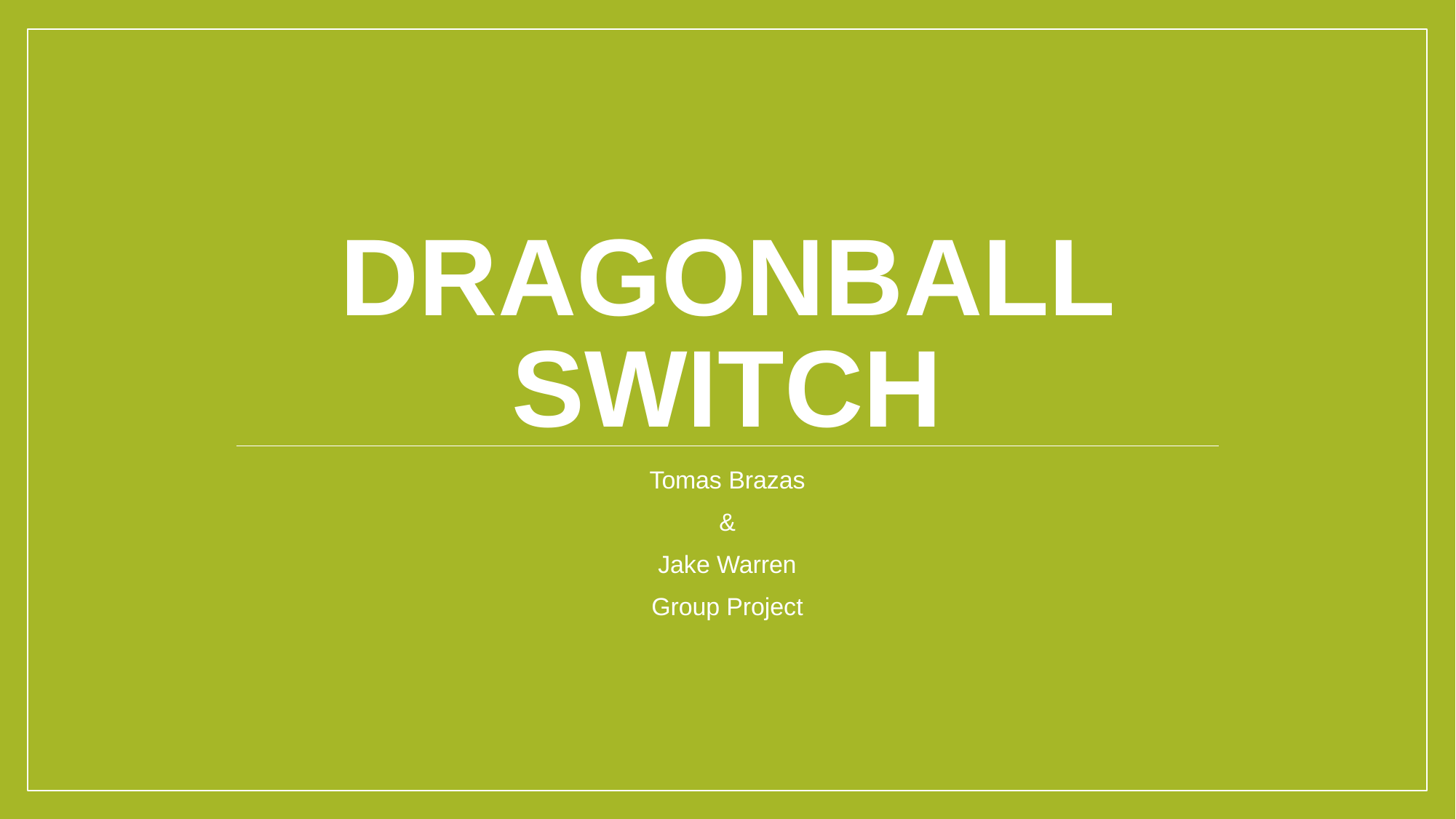

# DRAGONBALL SWITCH
Tomas Brazas
&
Jake Warren
Group Project